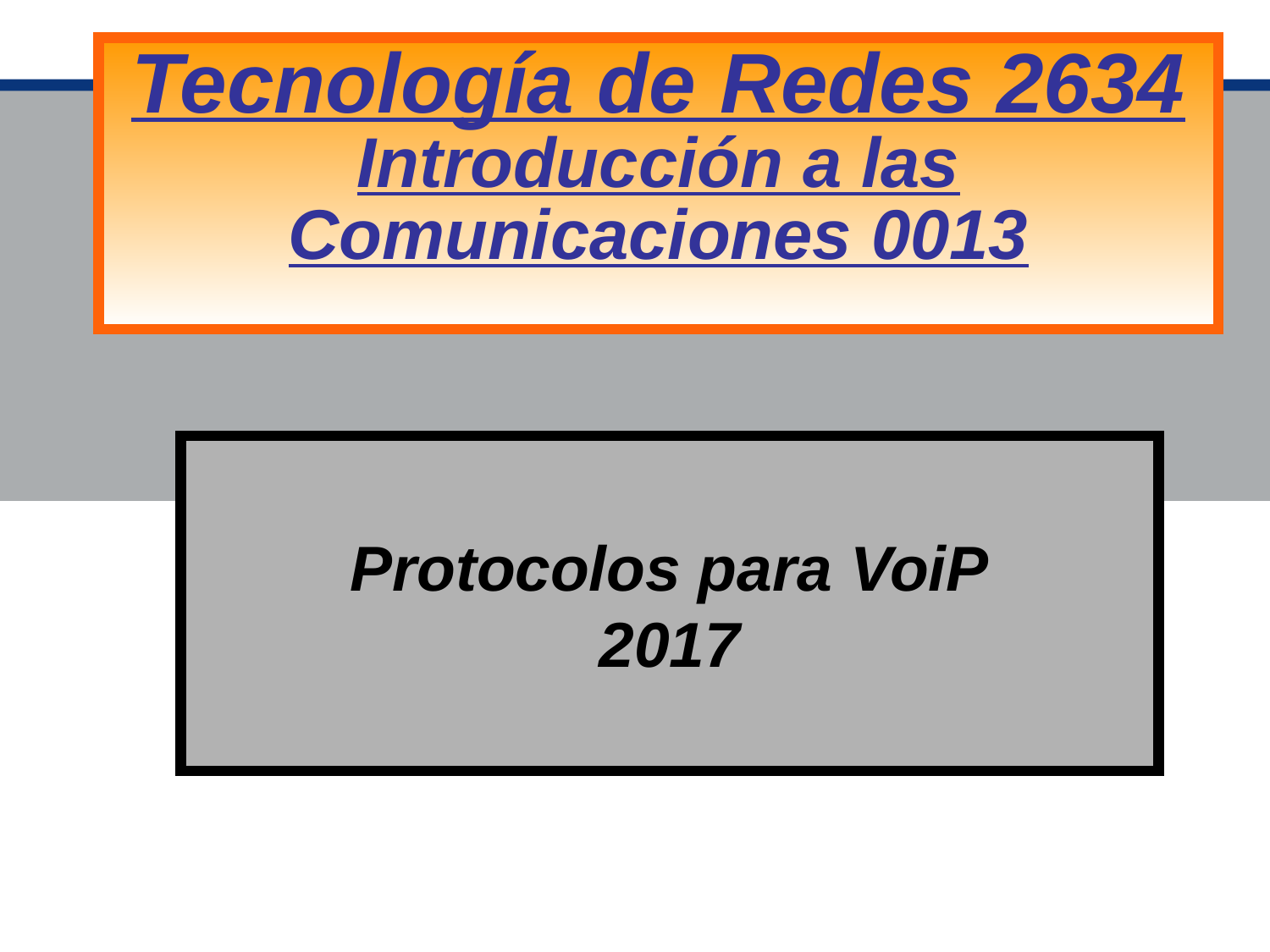

Tecnología de Redes 2634
Introducción a las Comunicaciones 0013
Protocolos para VoiP
2017